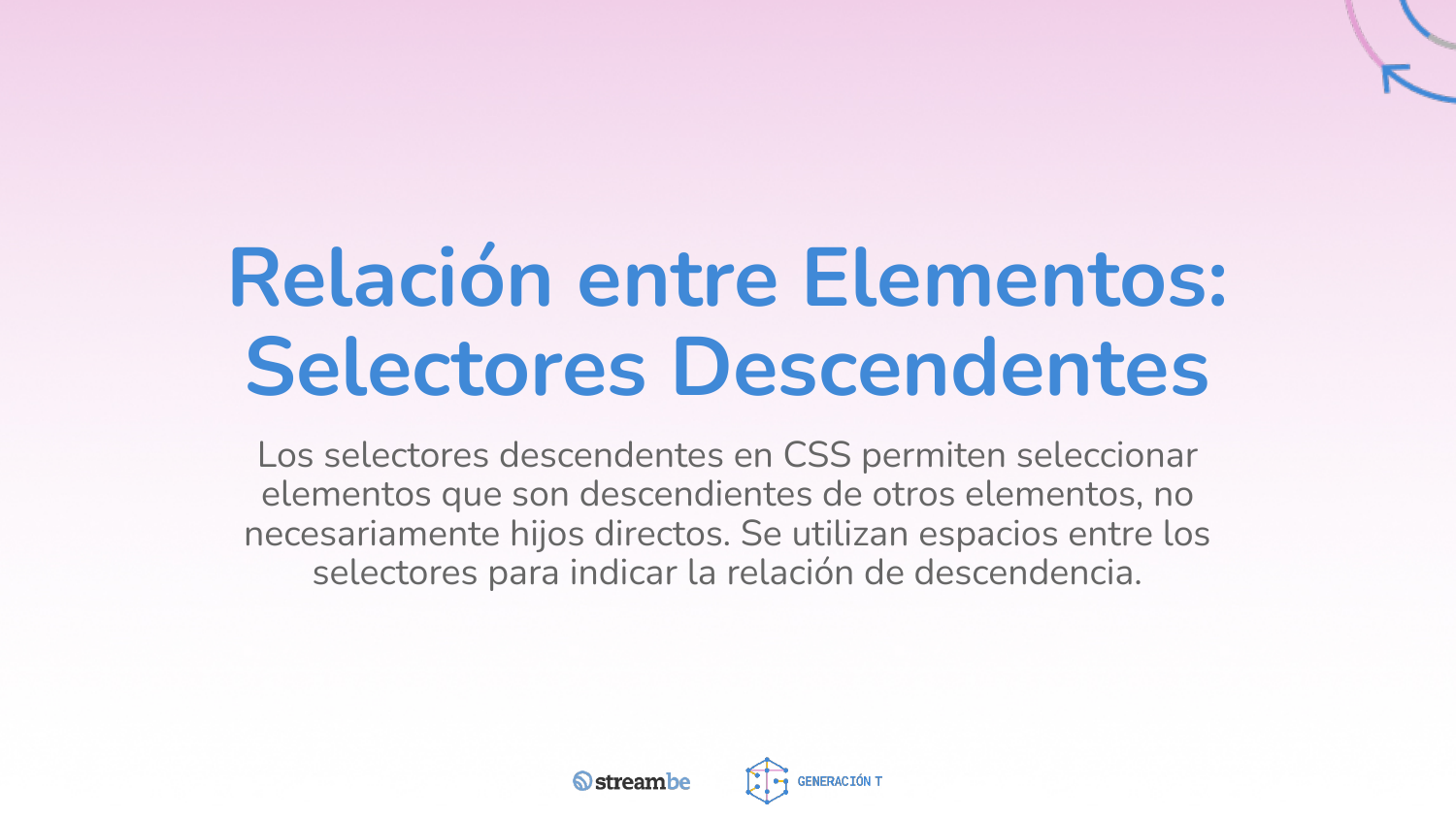

# Relación entre Elementos: Selectores Descendentes
Los selectores descendentes en CSS permiten seleccionar elementos que son descendientes de otros elementos, no necesariamente hijos directos. Se utilizan espacios entre los selectores para indicar la relación de descendencia.